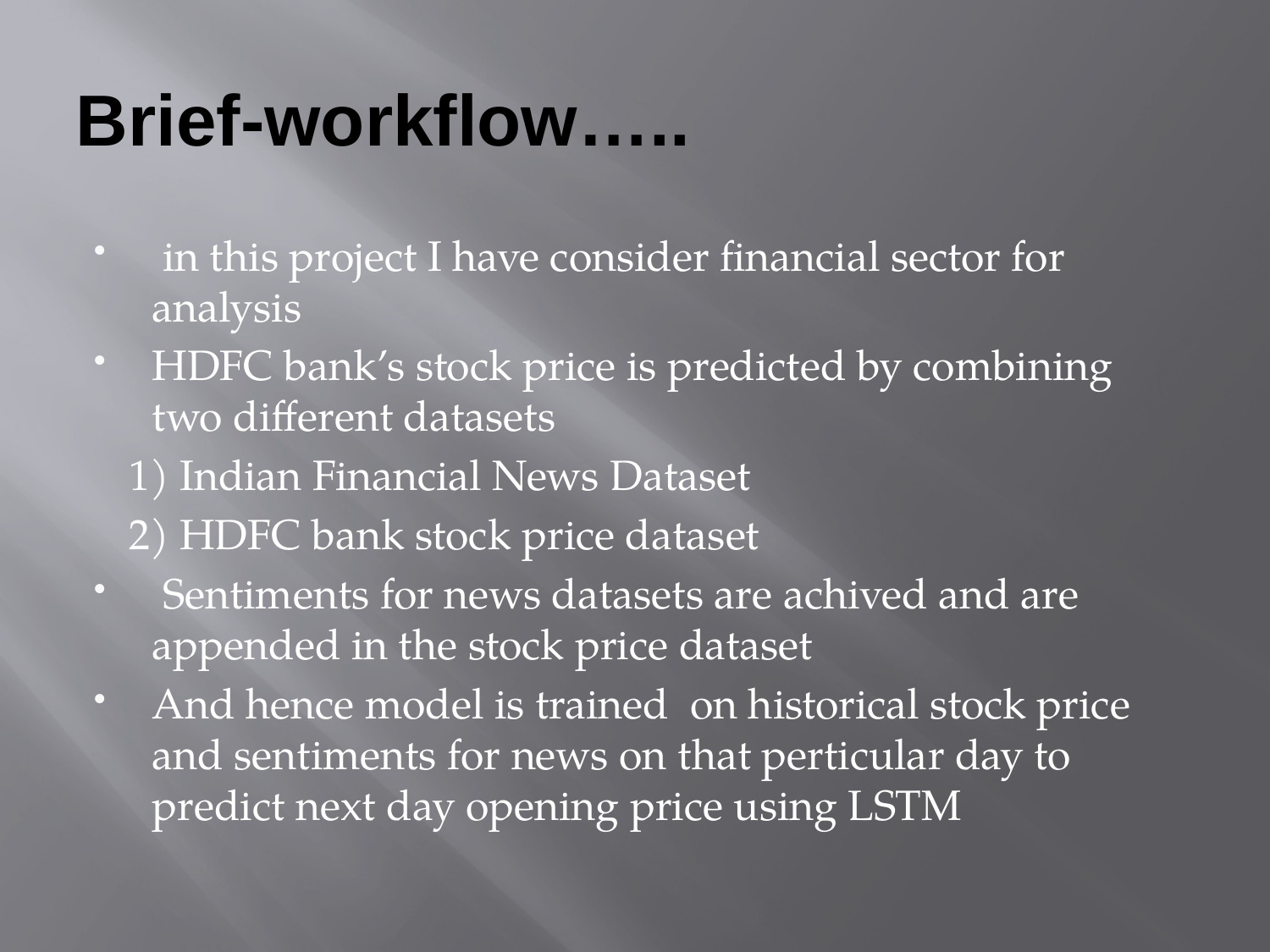

# Brief-workflow…..
 in this project I have consider financial sector for analysis
HDFC bank’s stock price is predicted by combining two different datasets
     1) Indian Financial News Dataset
     2) HDFC bank stock price dataset
 Sentiments for news datasets are achived and are appended in the stock price dataset
And hence model is trained  on historical stock price and sentiments for news on that perticular day to predict next day opening price using LSTM